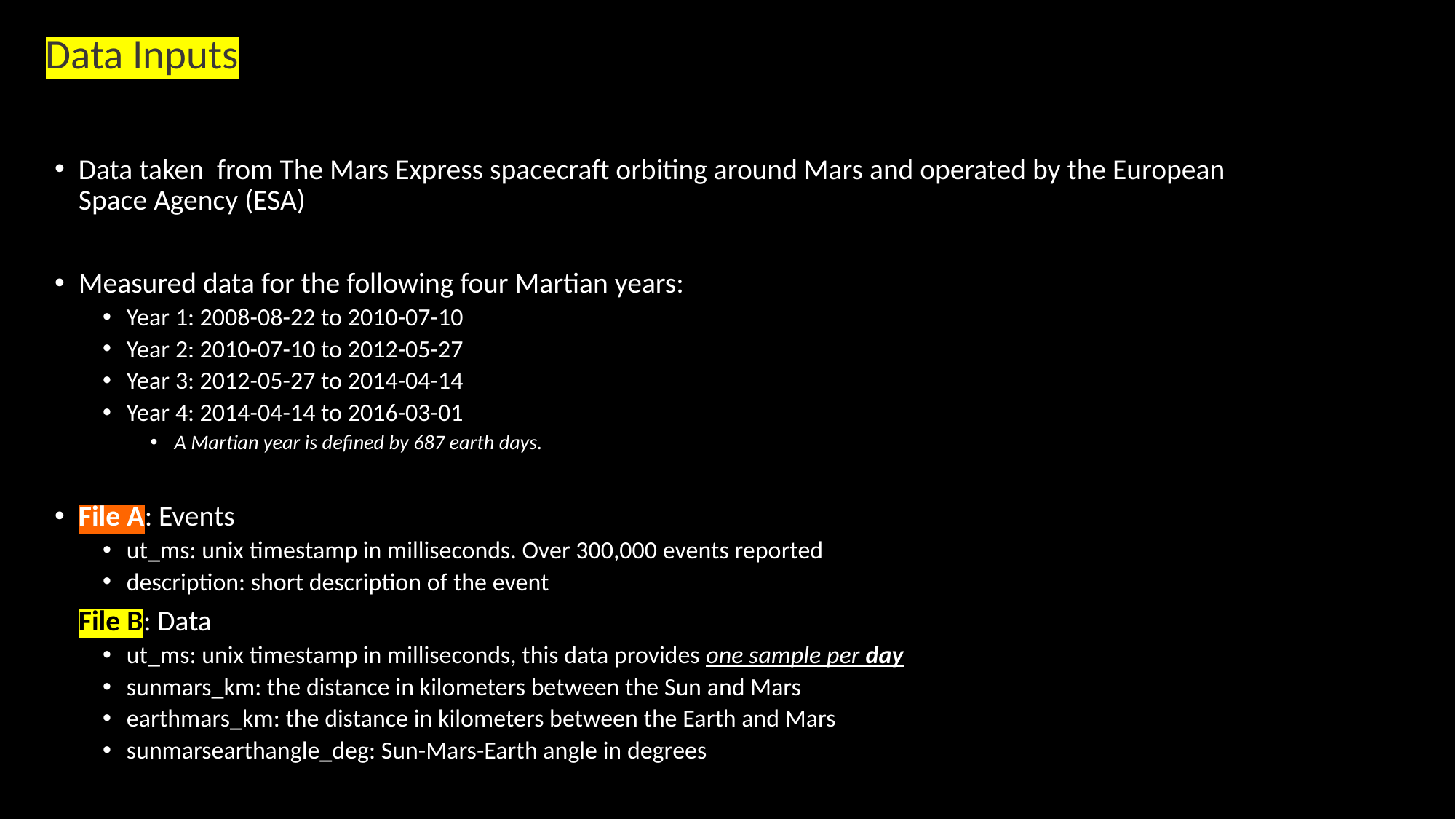

# Data Inputs
Data taken  from The Mars Express spacecraft orbiting around Mars and operated by the European Space Agency (ESA)

Measured data for the following four Martian years:
Year 1: 2008-08-22 to 2010-07-10
Year 2: 2010-07-10 to 2012-05-27
Year 3: 2012-05-27 to 2014-04-14
Year 4: 2014-04-14 to 2016-03-01
A Martian year is defined by 687 earth days.

File A: Events
ut_ms: unix timestamp in milliseconds. Over 300,000 events reported
description: short description of the event
File B: Data
ut_ms: unix timestamp in milliseconds, this data provides one sample per day
sunmars_km: the distance in kilometers between the Sun and Mars
earthmars_km: the distance in kilometers between the Earth and Mars
sunmarsearthangle_deg: Sun-Mars-Earth angle in degrees